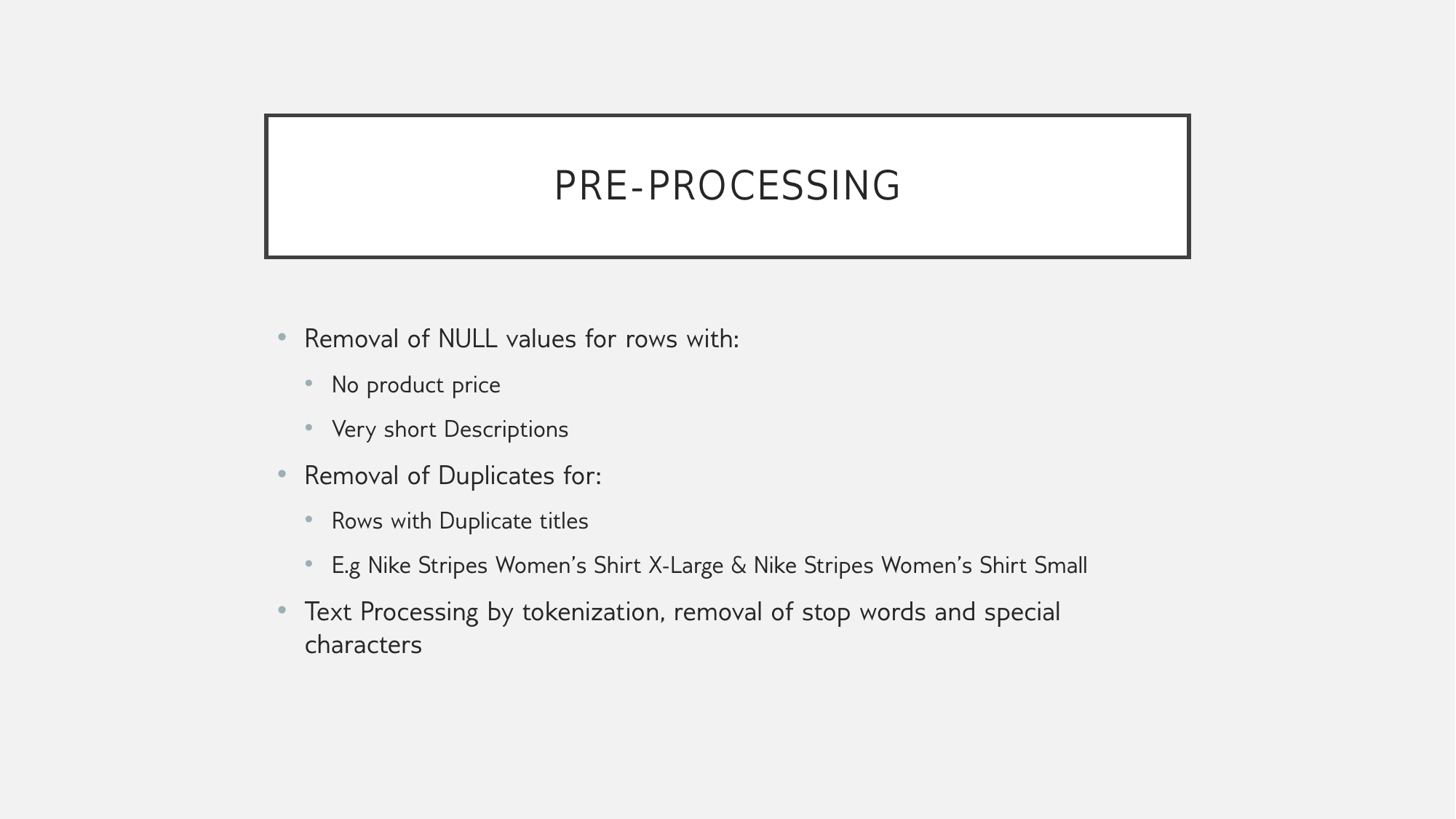

# Pre-processing
Removal of NULL values for rows with:
No product price
Very short Descriptions
Removal of Duplicates for:
Rows with Duplicate titles
E.g Nike Stripes Women’s Shirt X-Large & Nike Stripes Women’s Shirt Small
Text Processing by tokenization, removal of stop words and special characters